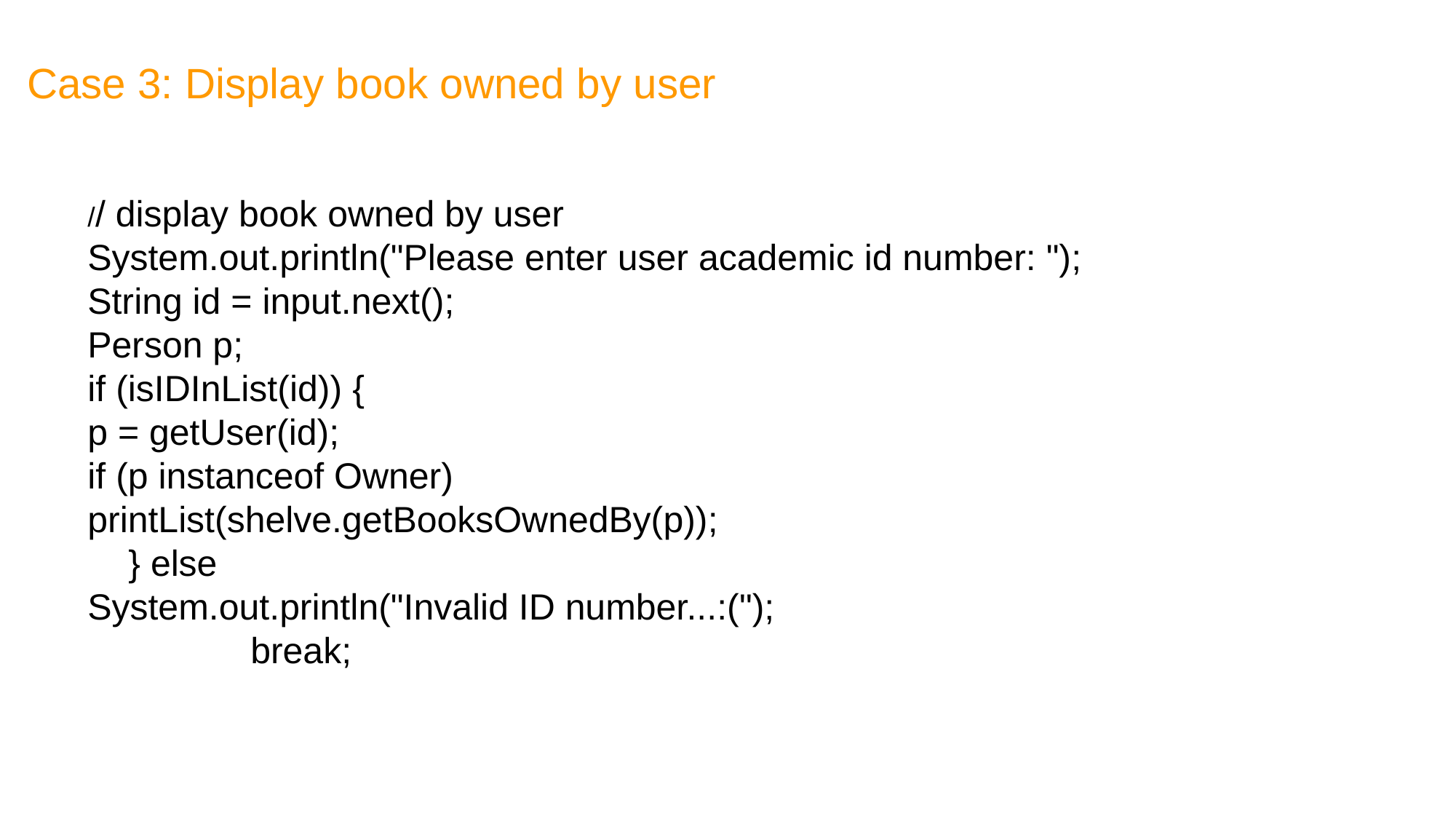

Case 3: Display book owned by user

// display book owned by user
System.out.println("Please enter user academic id number: ");
String id = input.next();
Person p;
if (isIDInList(id)) {
p = getUser(id);
if (p instanceof Owner)
printList(shelve.getBooksOwnedBy(p));
    } else
System.out.println("Invalid ID number...:(");
                break;